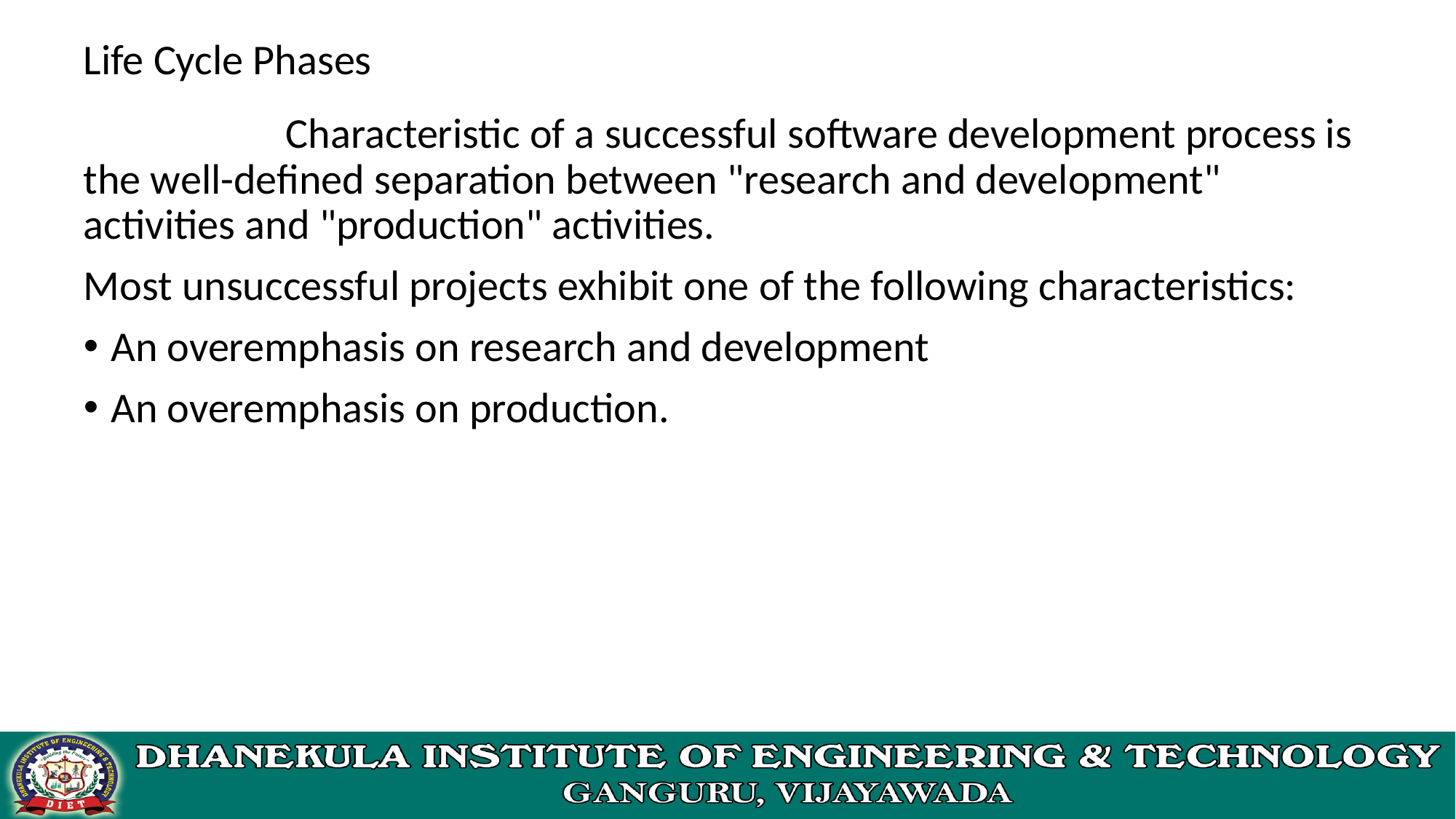

# Life Cycle Phases
                     Characteristic of a successful software development process is the well-defined separation between "research and development" activities and "production" activities.
Most unsuccessful projects exhibit one of the following characteristics:
An overemphasis on research and development
An overemphasis on production.